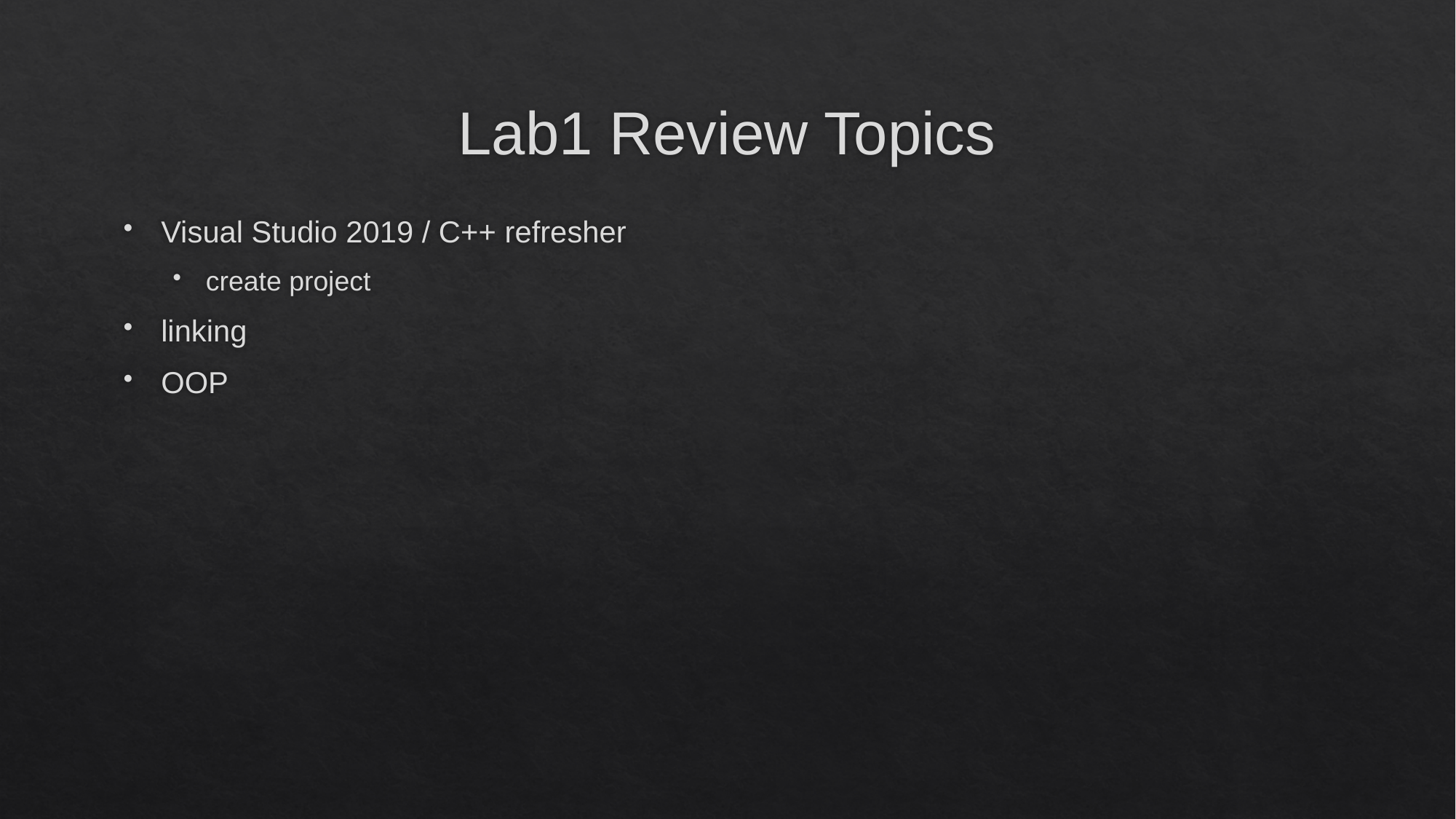

# Lab1 Review Topics
Visual Studio 2019 / C++ refresher
create project
linking
OOP